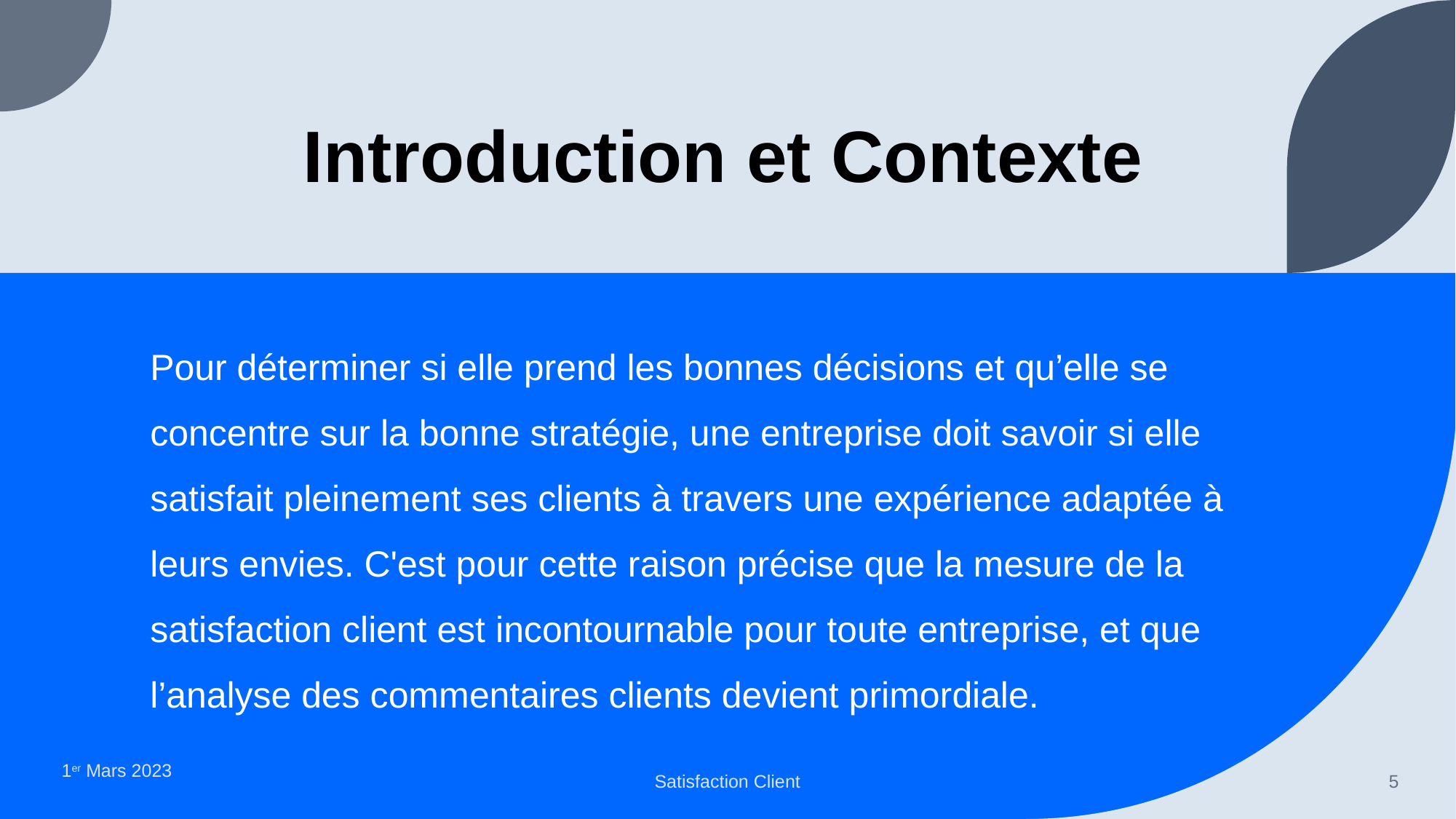

# Introduction et Contexte
Pour déterminer si elle prend les bonnes décisions et qu’elle se concentre sur la bonne stratégie, une entreprise doit savoir si elle satisfait pleinement ses clients à travers une expérience adaptée à leurs envies. C'est pour cette raison précise que la mesure de la satisfaction client est incontournable pour toute entreprise, et que l’analyse des commentaires clients devient primordiale.
 1er Mars 2023

Satisfaction Client
5